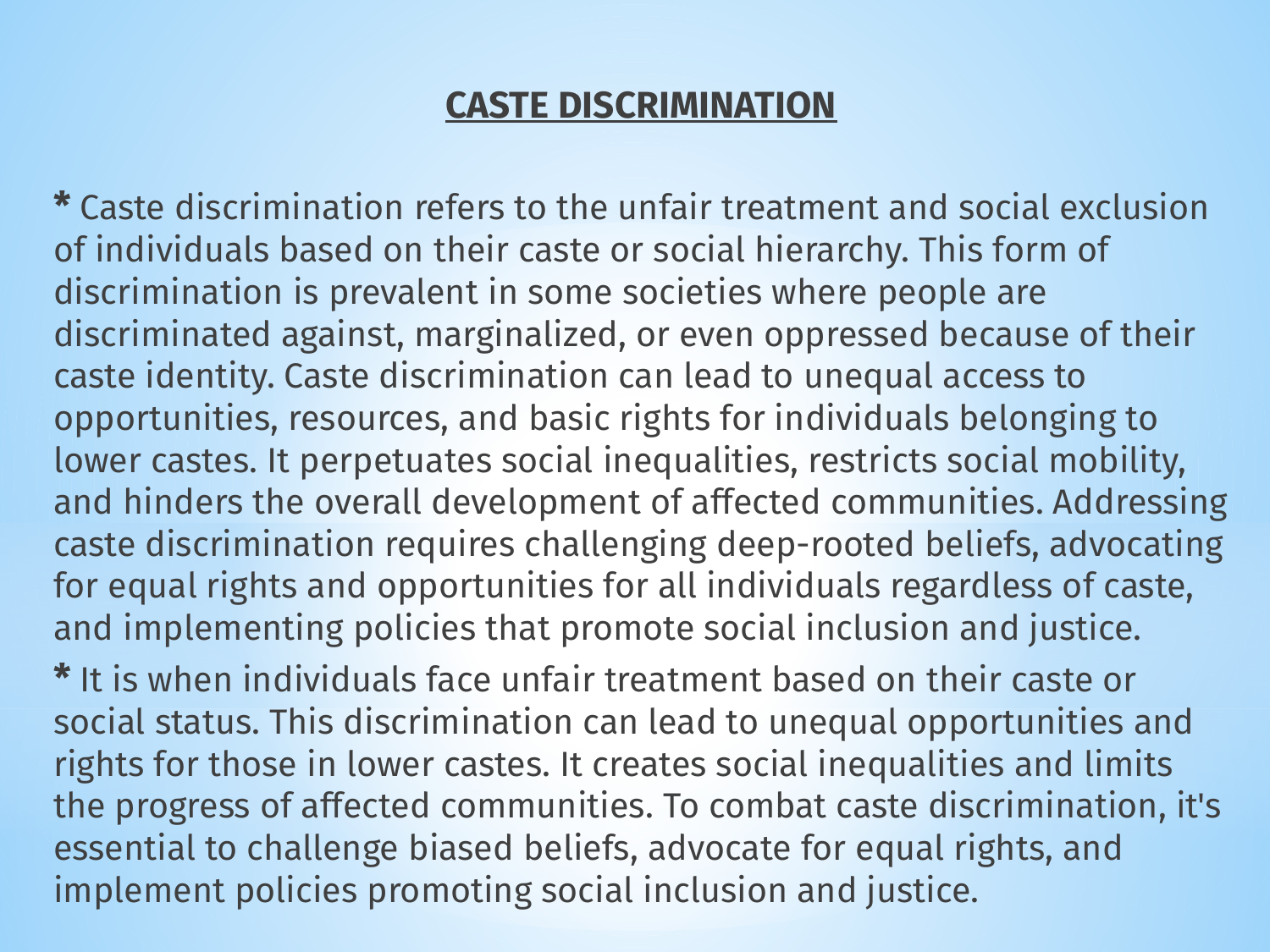

CASTE DISCRIMINATION

* Caste discrimination refers to the unfair treatment and social exclusion of individuals based on their caste or social hierarchy. This form of discrimination is prevalent in some societies where people are discriminated against, marginalized, or even oppressed because of their caste identity. Caste discrimination can lead to unequal access to opportunities, resources, and basic rights for individuals belonging to lower castes. It perpetuates social inequalities, restricts social mobility, and hinders the overall development of affected communities. Addressing caste discrimination requires challenging deep-rooted beliefs, advocating for equal rights and opportunities for all individuals regardless of caste, and implementing policies that promote social inclusion and justice.
* It is when individuals face unfair treatment based on their caste or social status. This discrimination can lead to unequal opportunities and rights for those in lower castes. It creates social inequalities and limits the progress of affected communities. To combat caste discrimination, it's essential to challenge biased beliefs, advocate for equal rights, and implement policies promoting social inclusion and justice.